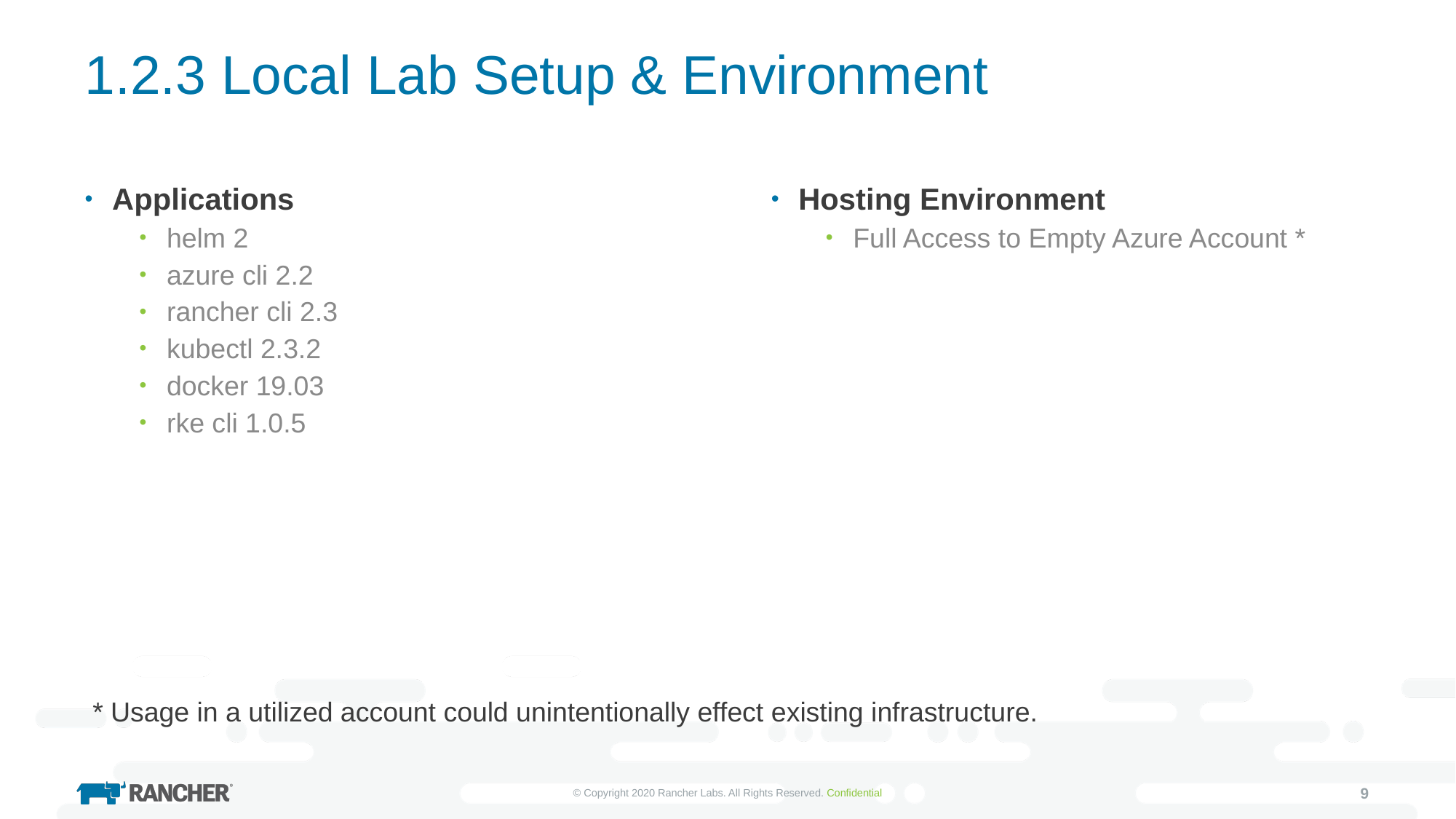

# 1.2.3 Local Lab Setup & Environment

Applications
helm 2
azure cli 2.2
rancher cli 2.3
kubectl 2.3.2
docker 19.03
rke cli 1.0.5

Hosting Environment
Full Access to Empty Azure Account *

* Usage in a utilized account could unintentionally effect existing infrastructure.